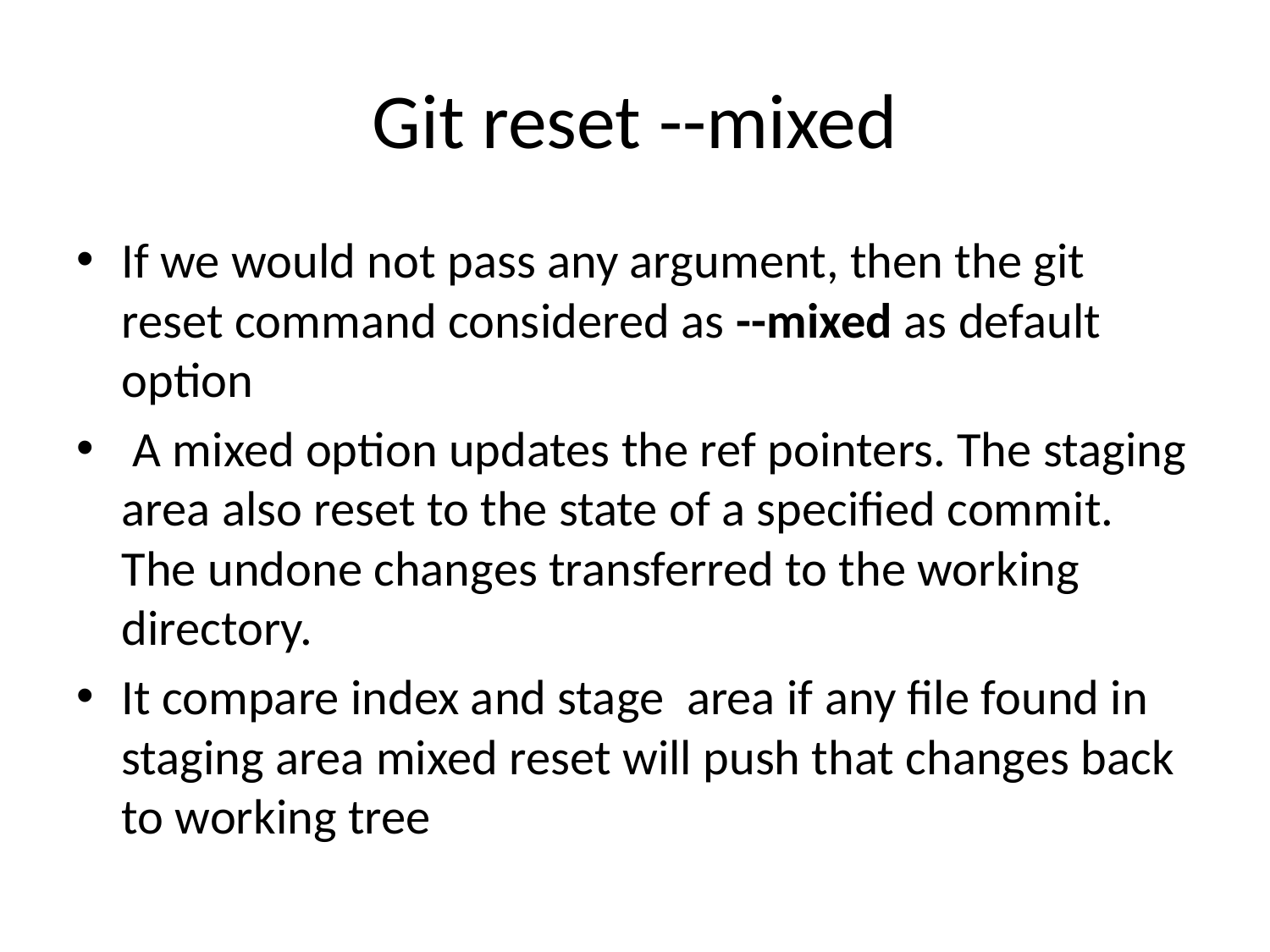

# Git reset --mixed
If we would not pass any argument, then the git reset command considered as --mixed as default option
 A mixed option updates the ref pointers. The staging area also reset to the state of a specified commit. The undone changes transferred to the working directory.
It compare index and stage  area if any file found in staging area mixed reset will push that changes back to working tree